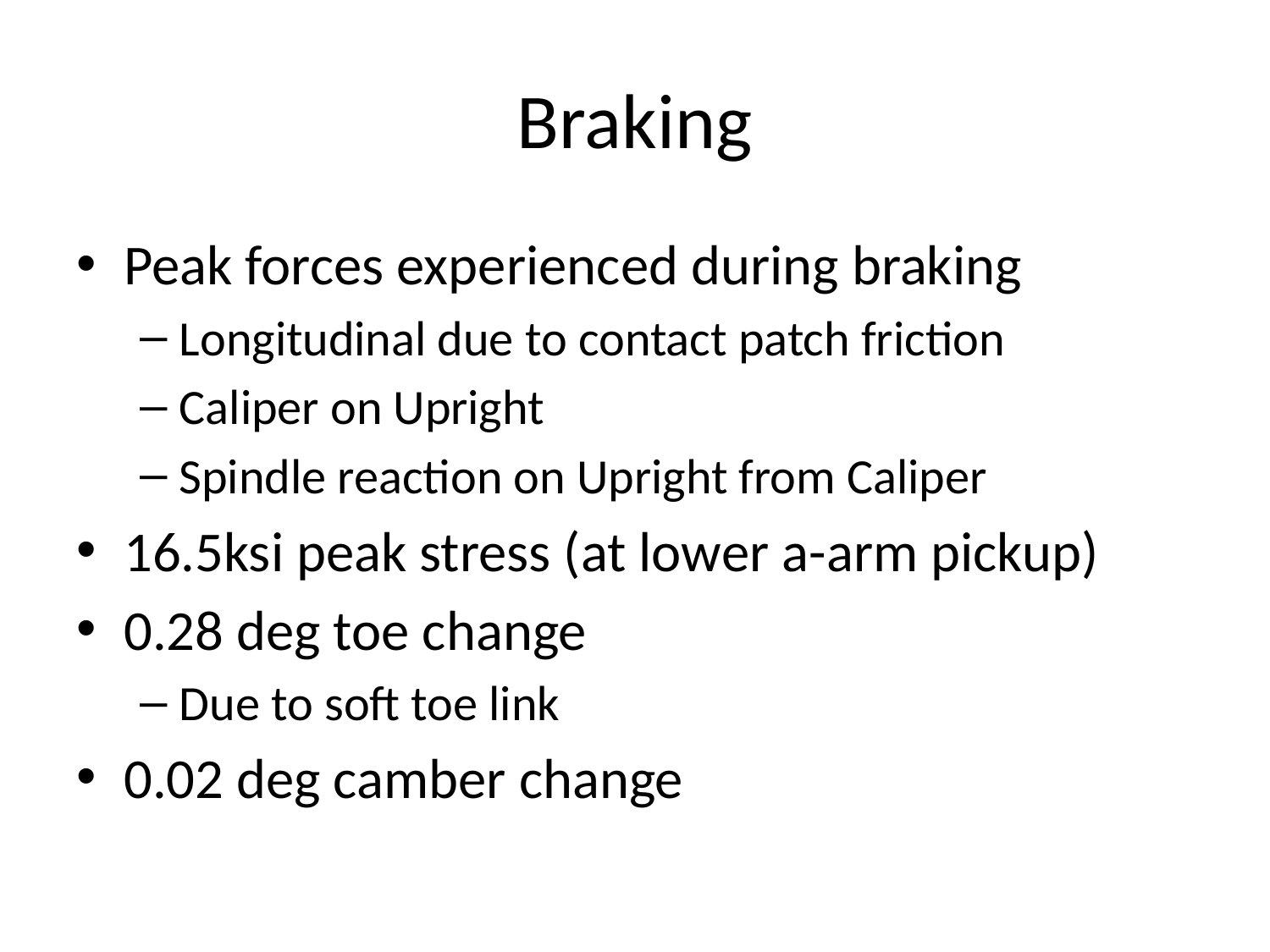

# Braking
Peak forces experienced during braking
Longitudinal due to contact patch friction
Caliper on Upright
Spindle reaction on Upright from Caliper
16.5ksi peak stress (at lower a-arm pickup)
0.28 deg toe change
Due to soft toe link
0.02 deg camber change